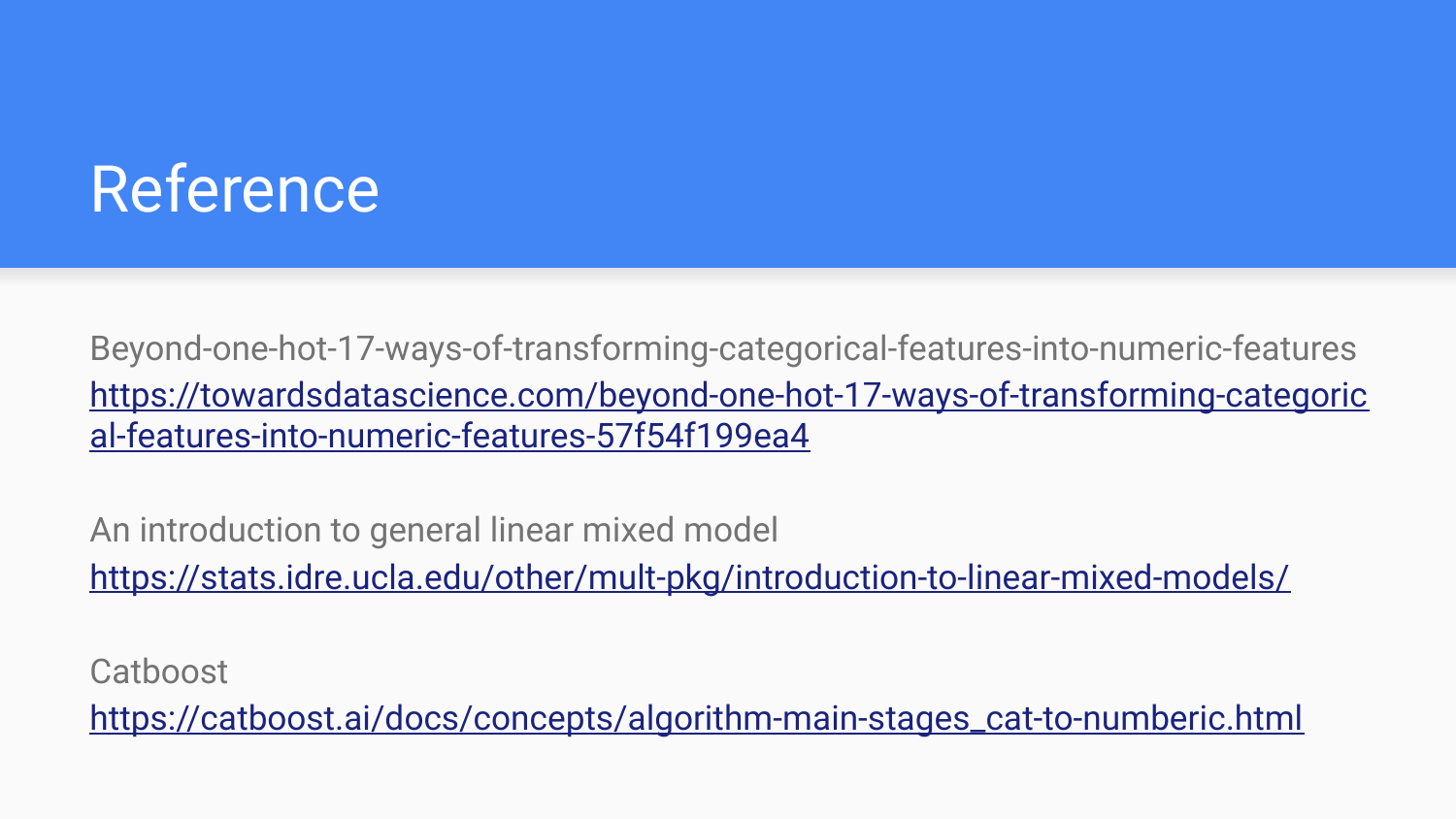

# Reference
Beyond-one-hot-17-ways-of-transforming-categorical-features-into-numeric-features
https://towardsdatascience.com/beyond-one-hot-17-ways-of-transforming-categorical-features-into-numeric-features-57f54f199ea4

An introduction to general linear mixed model
https://stats.idre.ucla.edu/other/mult-pkg/introduction-to-linear-mixed-models/

Catboost
https://catboost.ai/docs/concepts/algorithm-main-stages_cat-to-numberic.html